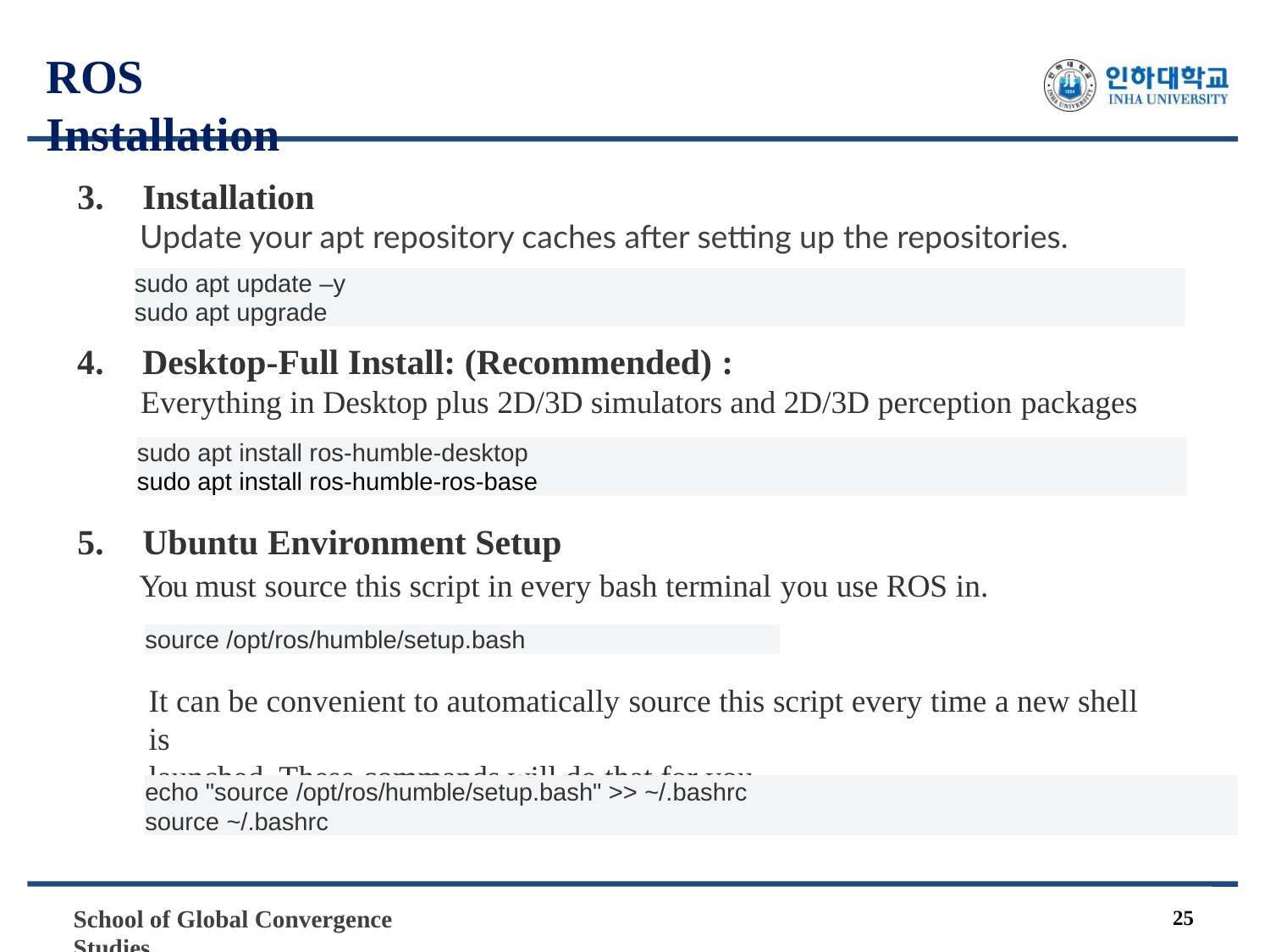

# ROS	Installation

3.	Installation
        Update your apt repository caches after setting up the repositories.

sudo apt update –y
sudo apt upgrade
4.	Desktop-Full Install: (Recommended) :
Everything in Desktop plus 2D/3D simulators and 2D/3D perception packages
sudo apt install ros-humble-desktop
sudo apt install ros-humble-ros-base
5.	Ubuntu Environment Setup
You must source this script in every bash terminal you use ROS in.
source /opt/ros/humble/setup.bash
It can be convenient to automatically source this script every time a new shell is
launched. These commands will do that for you.
echo "source /opt/ros/humble/setup.bash" >> ~/.bashrc  source ~/.bashrc
School of Global Convergence Studies
25